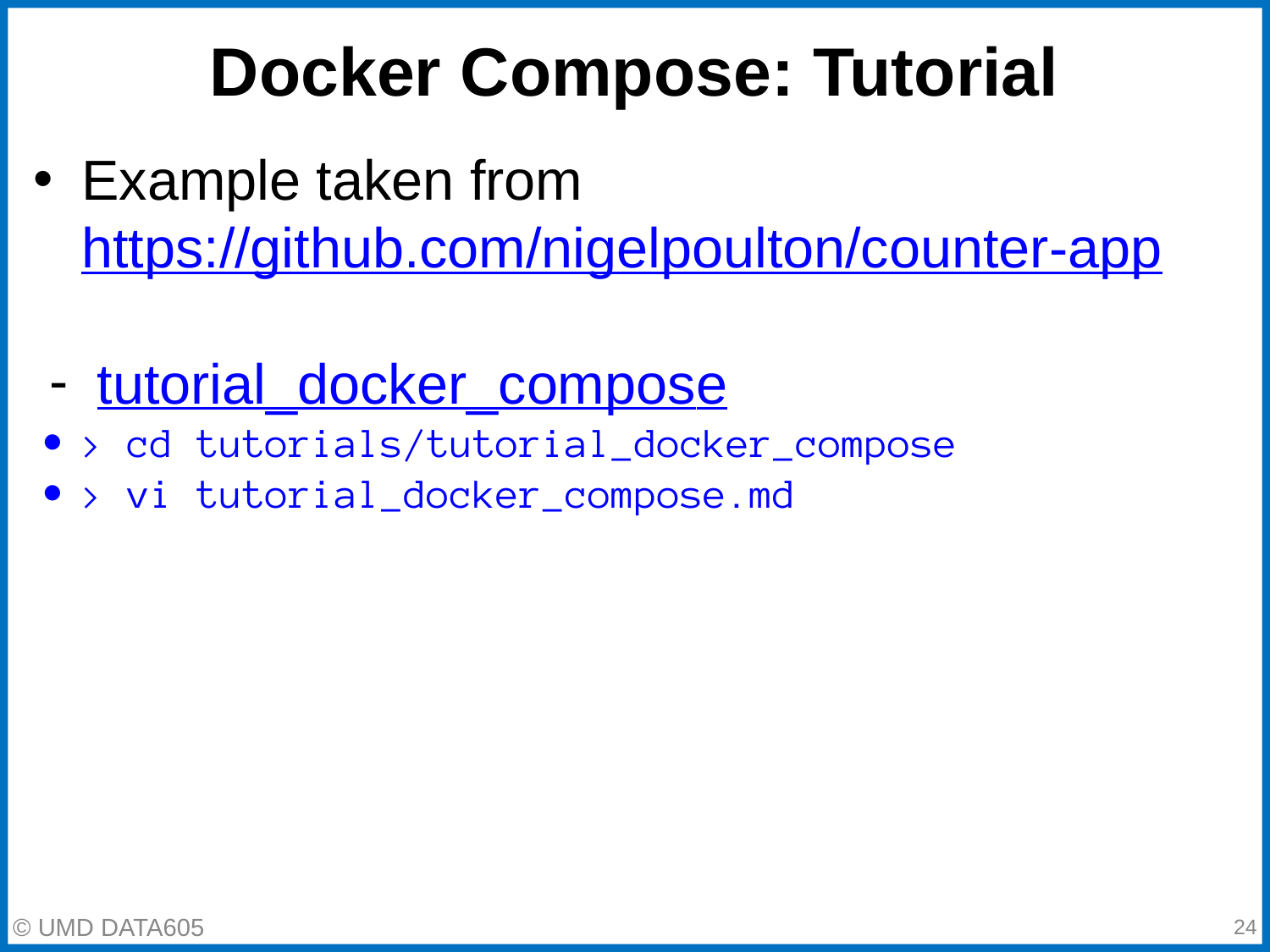

# Docker Compose: Tutorial
Example taken from https://github.com/nigelpoulton/counter-app

tutorial_docker_compose
> cd tutorials/tutorial_docker_compose
> vi tutorial_docker_compose.md
24